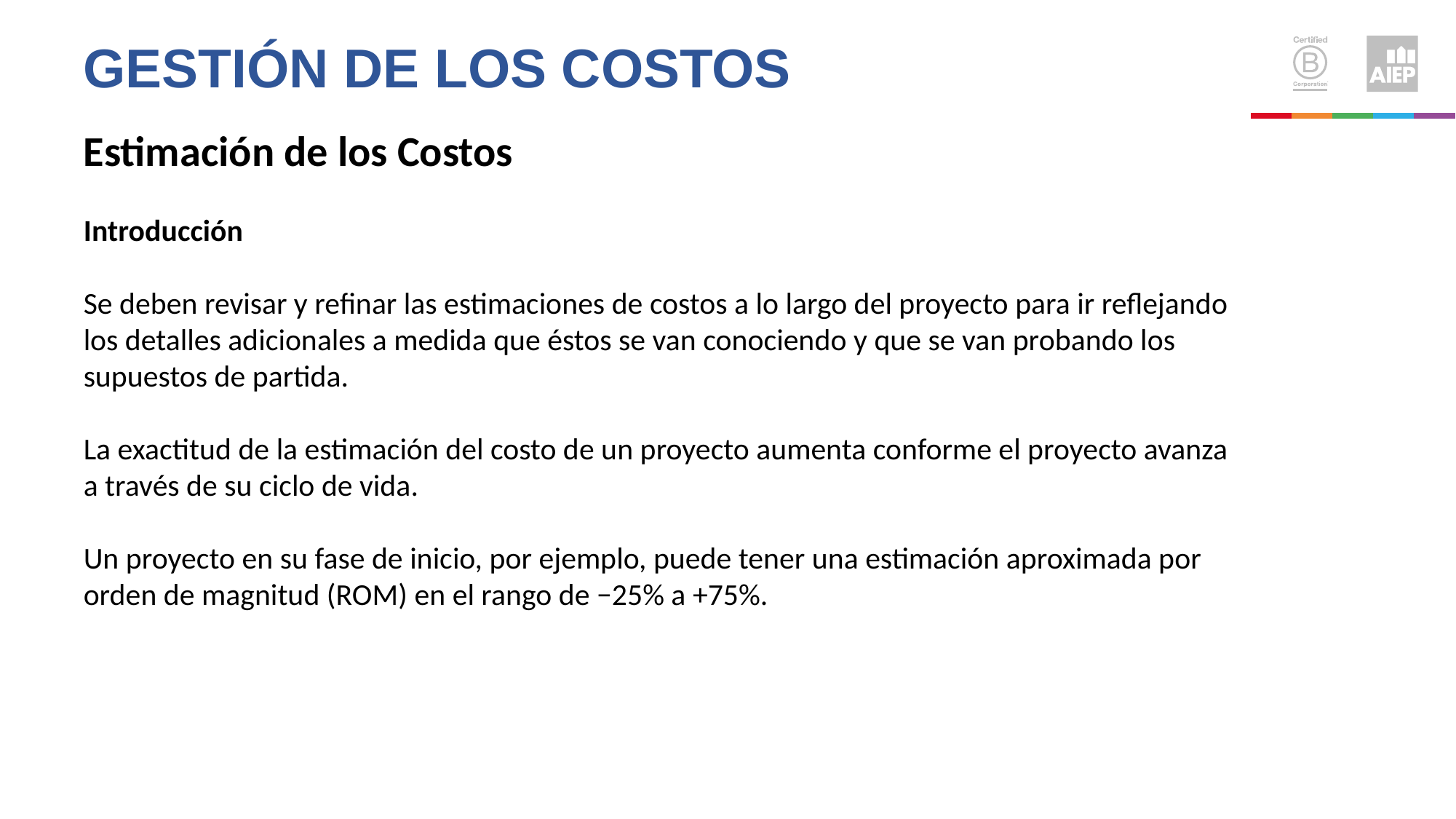

Gestión de los costos
Estimación de los Costos

Introducción

Se deben revisar y refinar las estimaciones de costos a lo largo del proyecto para ir reflejando los detalles adicionales a medida que éstos se van conociendo y que se van probando los supuestos de partida.

La exactitud de la estimación del costo de un proyecto aumenta conforme el proyecto avanza a través de su ciclo de vida.

Un proyecto en su fase de inicio, por ejemplo, puede tener una estimación aproximada por orden de magnitud (ROM) en el rango de −25% a +75%.